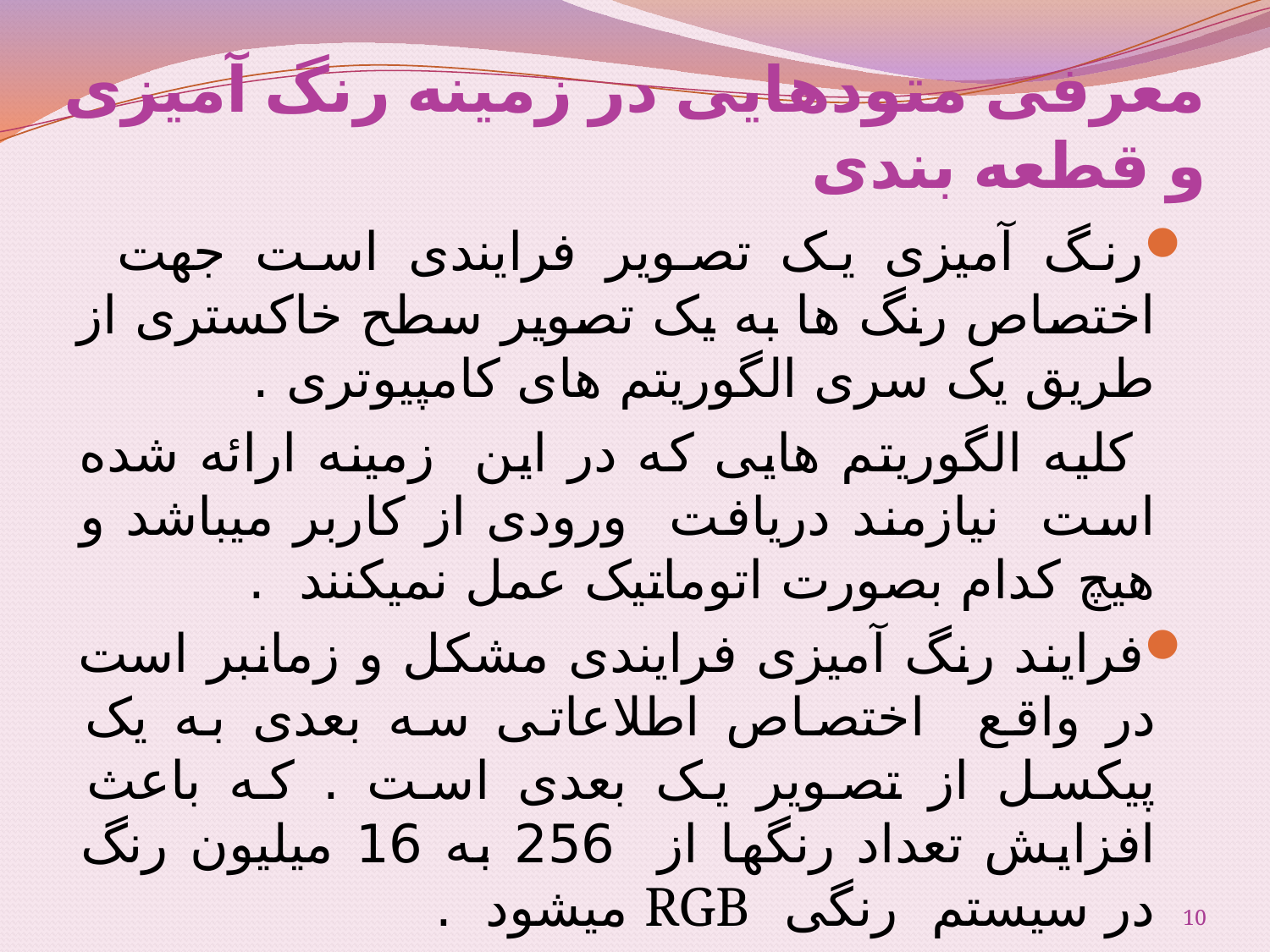

# معرفی متودهایی در زمینه رنگ آمیزی و قطعه بندی
رنگ آمیزی یک تصویر فرایندی است جهت  اختصاص رنگ ها به یک تصویر سطح خاکستری از طریق یک سری الگوریتم های کامپیوتری .
   کلیه الگوریتم هایی که در این  زمینه ارائه شده است  نیازمند دریافت  ورودی از کاربر میباشد و هیچ کدام بصورت اتوماتیک عمل نمیکنند  .
فرایند رنگ آمیزی فرایندی مشکل و زمانبر است در واقع  اختصاص اطلاعاتی سه بعدی به یک پیکسل از تصویر یک بعدی است . که باعث افزایش تعداد رنگها از  256 به 16 میلیون رنگ در سیستم  رنگی  RGB میشود  .
10